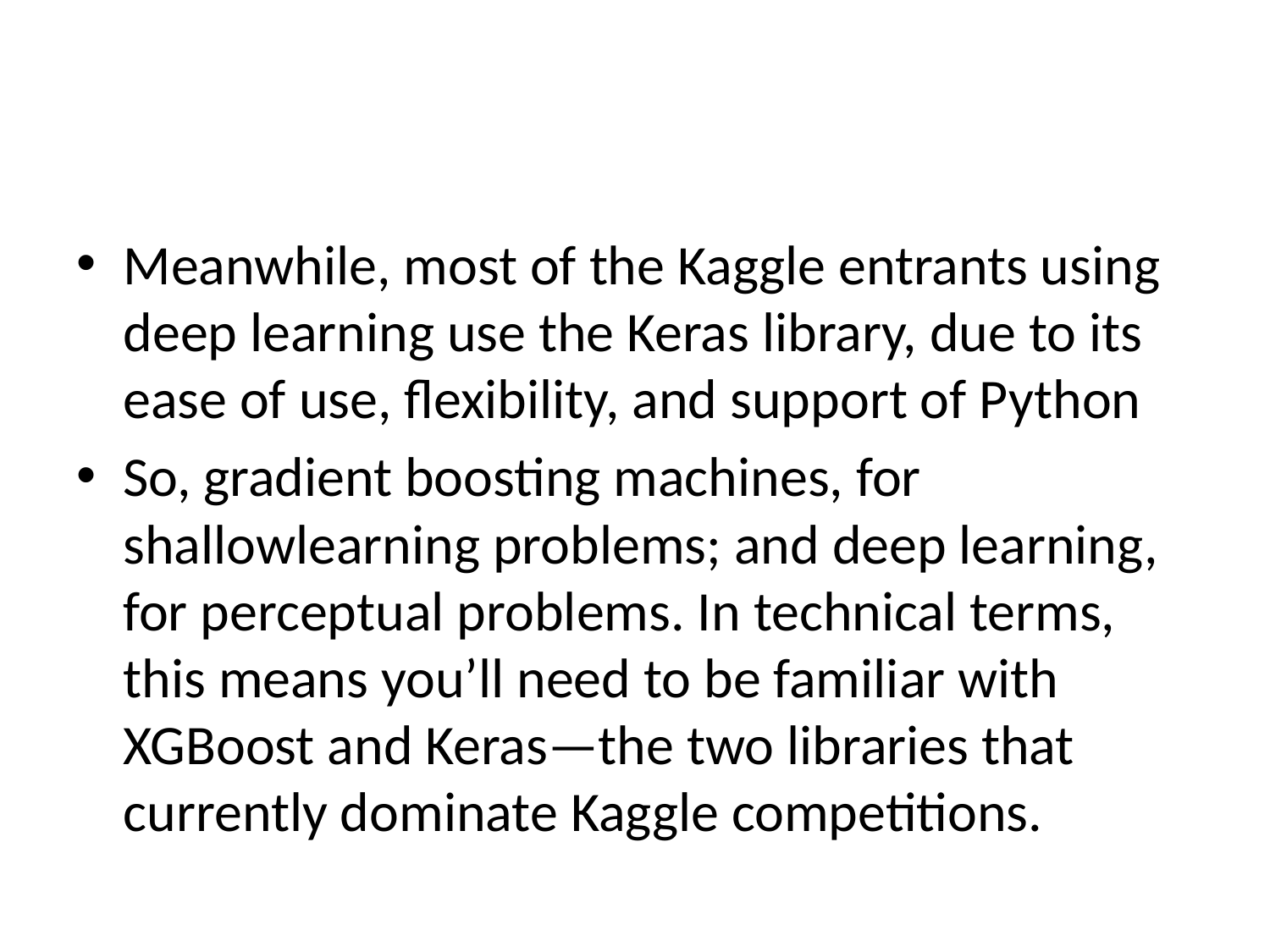

#
Meanwhile, most of the Kaggle entrants using deep learning use the Keras library, due to its ease of use, flexibility, and support of Python
So, gradient boosting machines, for shallowlearning problems; and deep learning, for perceptual problems. In technical terms, this means you’ll need to be familiar with XGBoost and Keras—the two libraries that currently dominate Kaggle competitions.